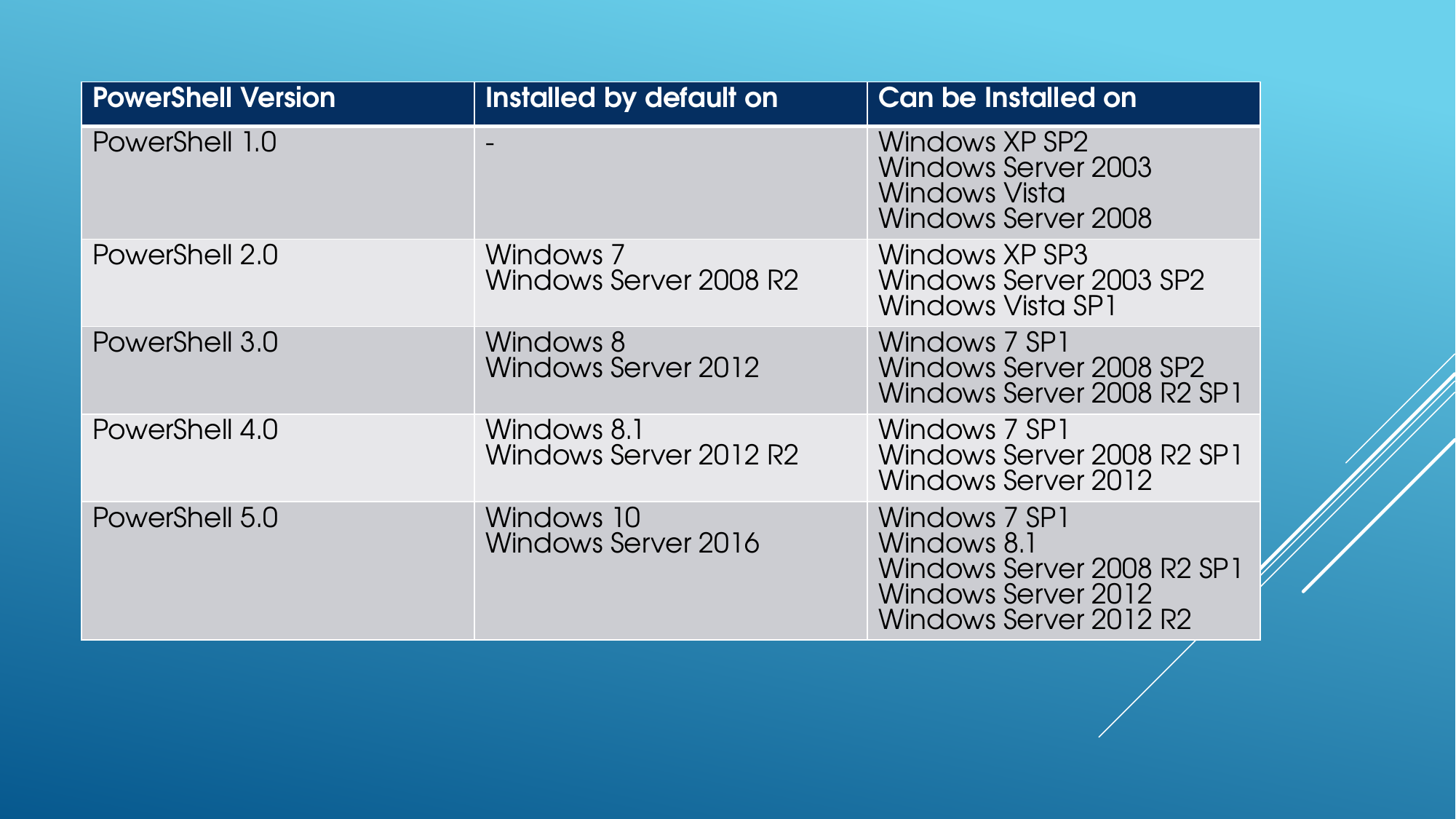

| PowerShell Version | Installed by default on | Can be Installed on |
| --- | --- | --- |
| PowerShell 1.0 | - | Windows XP SP2 Windows Server 2003 Windows Vista Windows Server 2008 |
| PowerShell 2.0 | Windows 7 Windows Server 2008 R2 | Windows XP SP3 Windows Server 2003 SP2 Windows Vista SP1 |
| PowerShell 3.0 | Windows 8 Windows Server 2012 | Windows 7 SP1  Windows Server 2008 SP2 Windows Server 2008 R2 SP1 |
| PowerShell 4.0 | Windows 8.1 Windows Server 2012 R2 | Windows 7 SP1 Windows Server 2008 R2 SP1 Windows Server 2012 |
| PowerShell 5.0 | Windows 10 Windows Server 2016 | Windows 7 SP1 Windows 8.1 Windows Server 2008 R2 SP1 Windows Server 2012 Windows Server 2012 R2 |